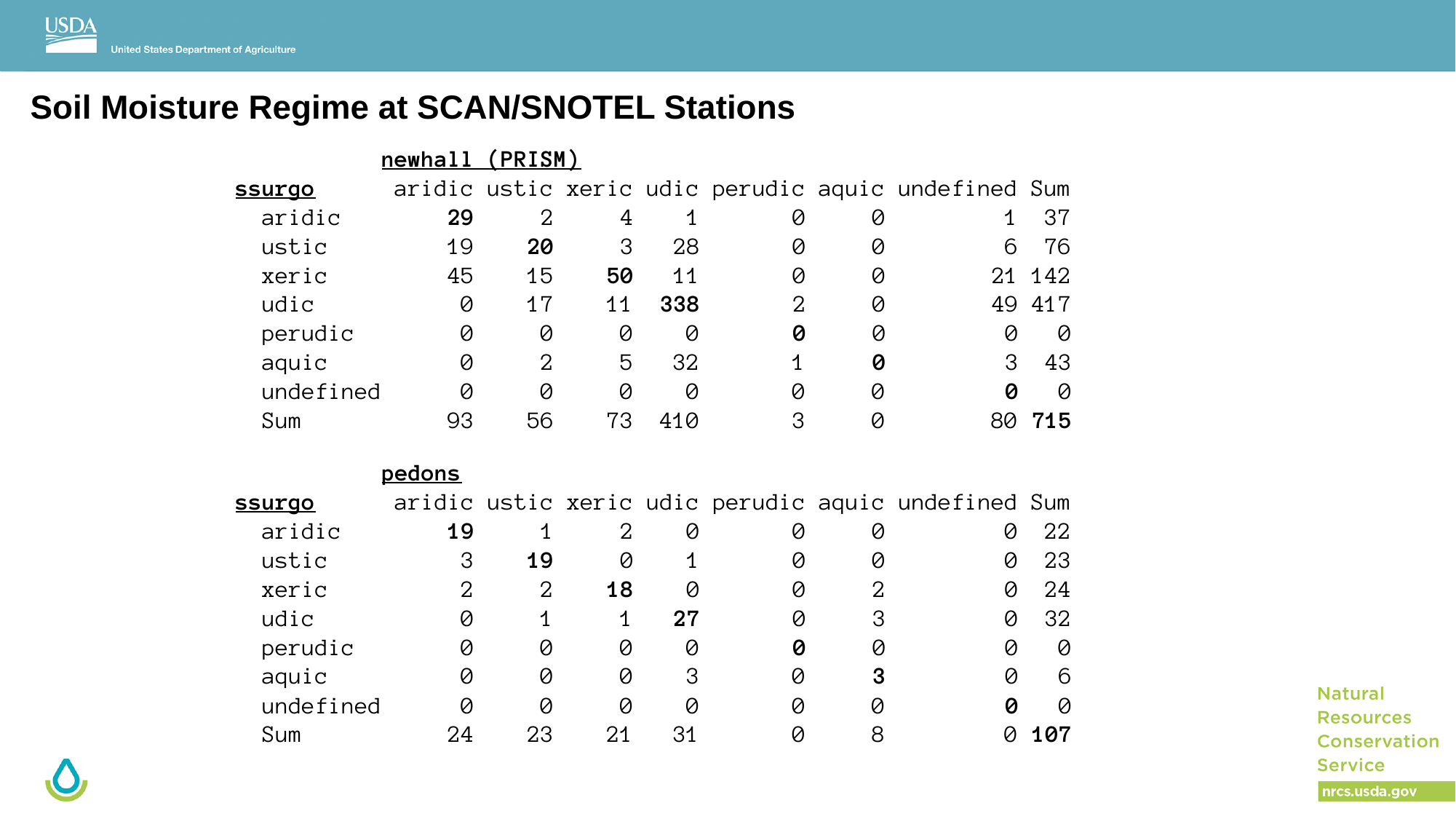

Soil Moisture Regime at SCAN/SNOTEL Stations
           newhall (PRISM)
ssurgo      aridic ustic xeric udic perudic aquic undefined Sum
  aridic        29     2     4    1       0     0         1  37
  ustic         19    20     3   28       0     0         6  76
  xeric         45    15    50   11       0     0        21 142
  udic           0    17    11  338       2     0        49 417
  perudic        0     0     0    0       0     0         0   0
  aquic          0     2     5   32       1     0         3  43
  undefined      0     0     0    0       0     0         0   0
  Sum           93    56    73  410       3     0        80 715
           pedons
ssurgo      aridic ustic xeric udic perudic aquic undefined Sum
  aridic        19     1     2    0       0     0         0  22
  ustic          3    19     0    1       0     0         0  23
  xeric          2     2    18    0       0     2         0  24
  udic           0     1     1   27       0     3         0  32
  perudic        0     0     0    0       0     0         0   0
  aquic          0     0     0    3       0     3         0   6
  undefined      0     0     0    0       0     0         0   0
  Sum           24    23    21   31       0     8         0 107